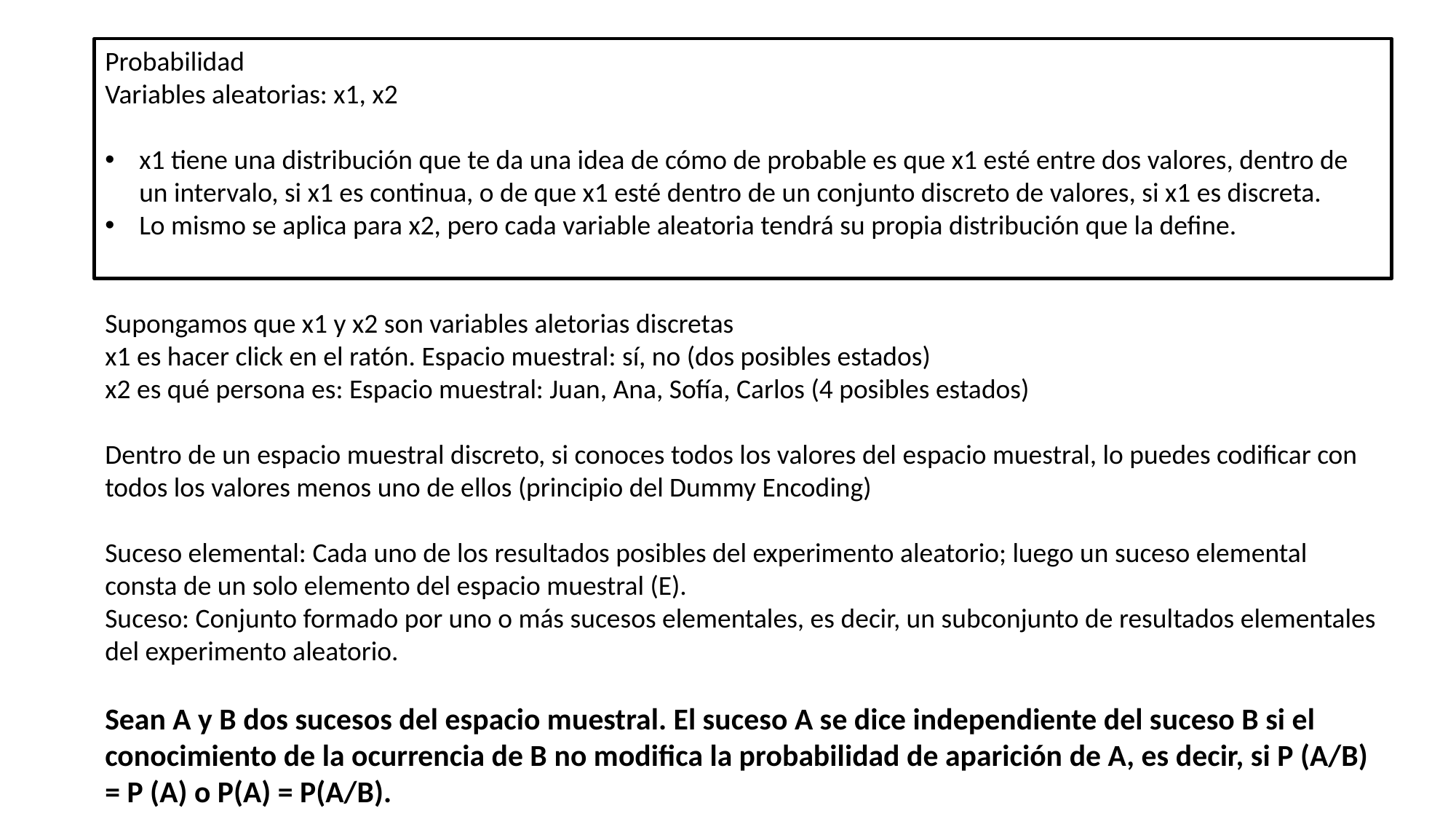

Probabilidad
Variables aleatorias: x1, x2

x1 tiene una distribución que te da una idea de cómo de probable es que x1 esté entre dos valores, dentro de un intervalo, si x1 es continua, o de que x1 esté dentro de un conjunto discreto de valores, si x1 es discreta.
Lo mismo se aplica para x2, pero cada variable aleatoria tendrá su propia distribución que la define.

Supongamos que x1 y x2 son variables aletorias discretas
x1 es hacer click en el ratón. Espacio muestral: sí, no (dos posibles estados)
x2 es qué persona es: Espacio muestral: Juan, Ana, Sofía, Carlos (4 posibles estados)

Dentro de un espacio muestral discreto, si conoces todos los valores del espacio muestral, lo puedes codificar con todos los valores menos uno de ellos (principio del Dummy Encoding)

Suceso elemental: Cada uno de los resultados posibles del experimento aleatorio; luego un suceso elemental consta de un solo elemento del espacio muestral (E).
Suceso: Conjunto formado por uno o más sucesos elementales, es decir, un subconjunto de resultados elementales del experimento aleatorio.

Sean A y B dos sucesos del espacio muestral. El suceso A se dice independiente del suceso B si el conocimiento de la ocurrencia de B no modifica la probabilidad de aparición de A, es decir, si P (A/B) = P (A) o P(A) = P(A/B).